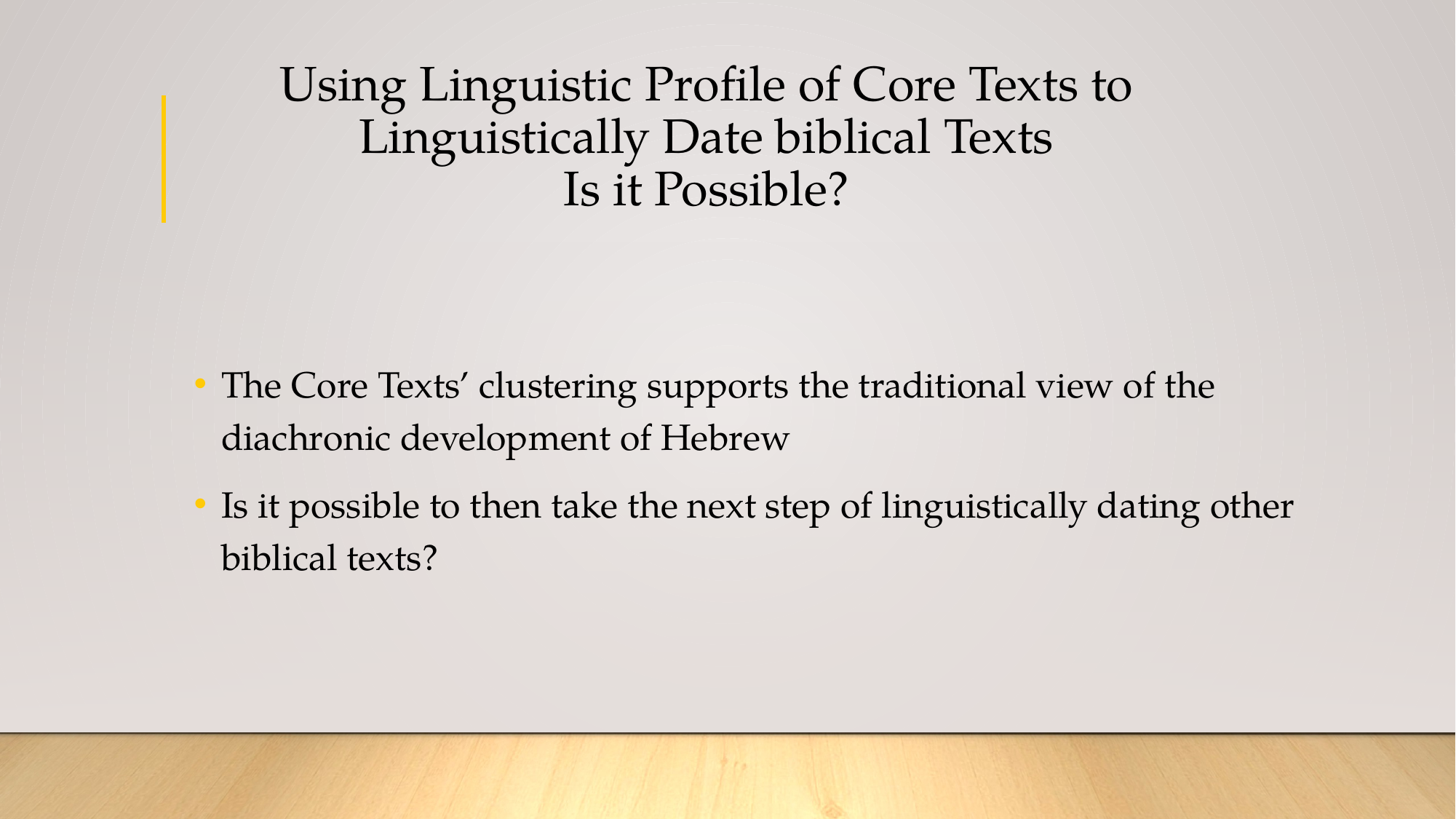

# Using Linguistic Profile of Core Texts to Linguistically Date biblical Texts Is it Possible?
The Core Texts’ clustering supports the traditional view of the diachronic development of Hebrew
Is it possible to then take the next step of linguistically dating other biblical texts?